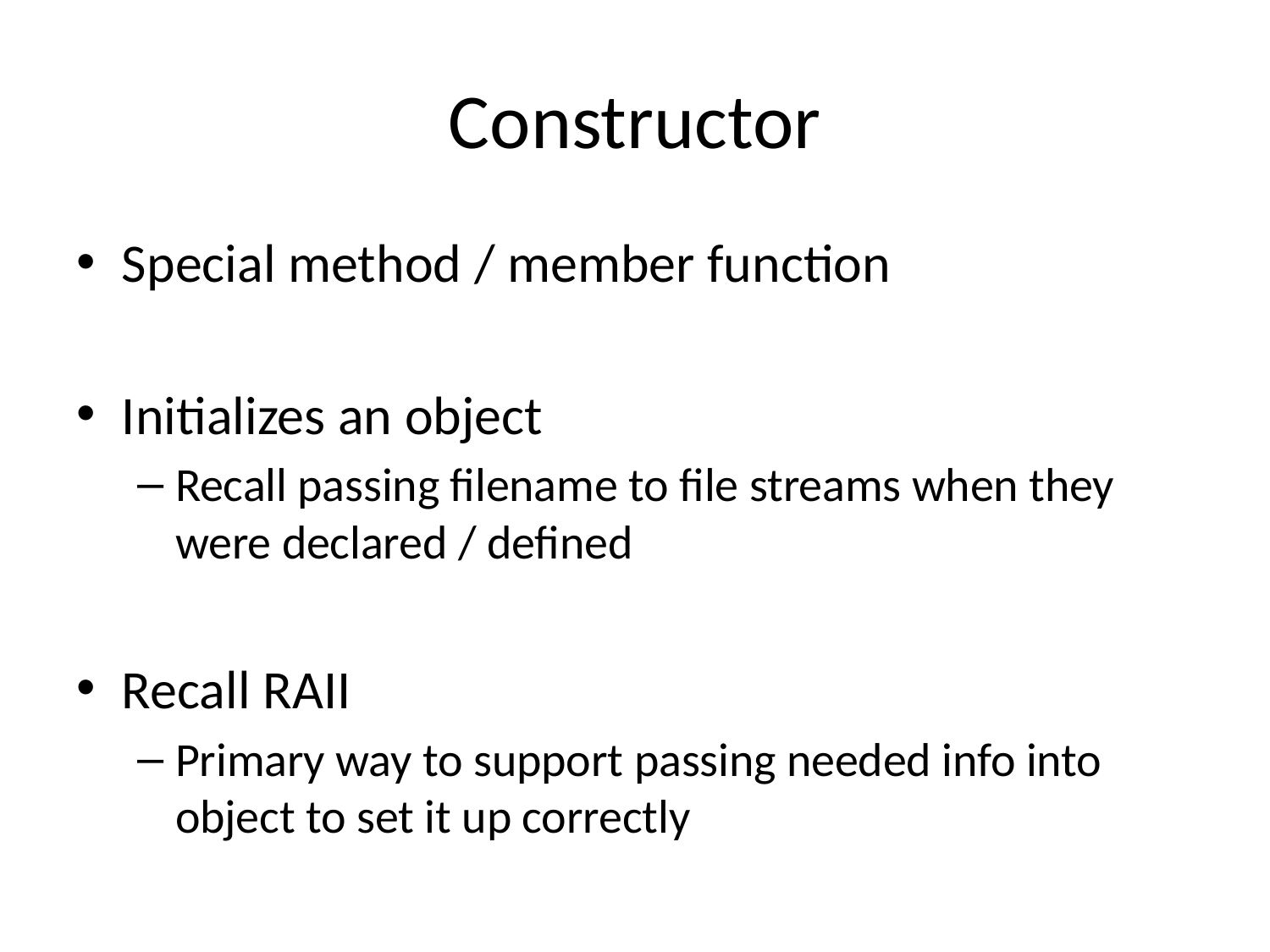

# Constructor
Special method / member function

Initializes an object
Recall passing filename to file streams when they were declared / defined

Recall RAII
Primary way to support passing needed info into object to set it up correctly